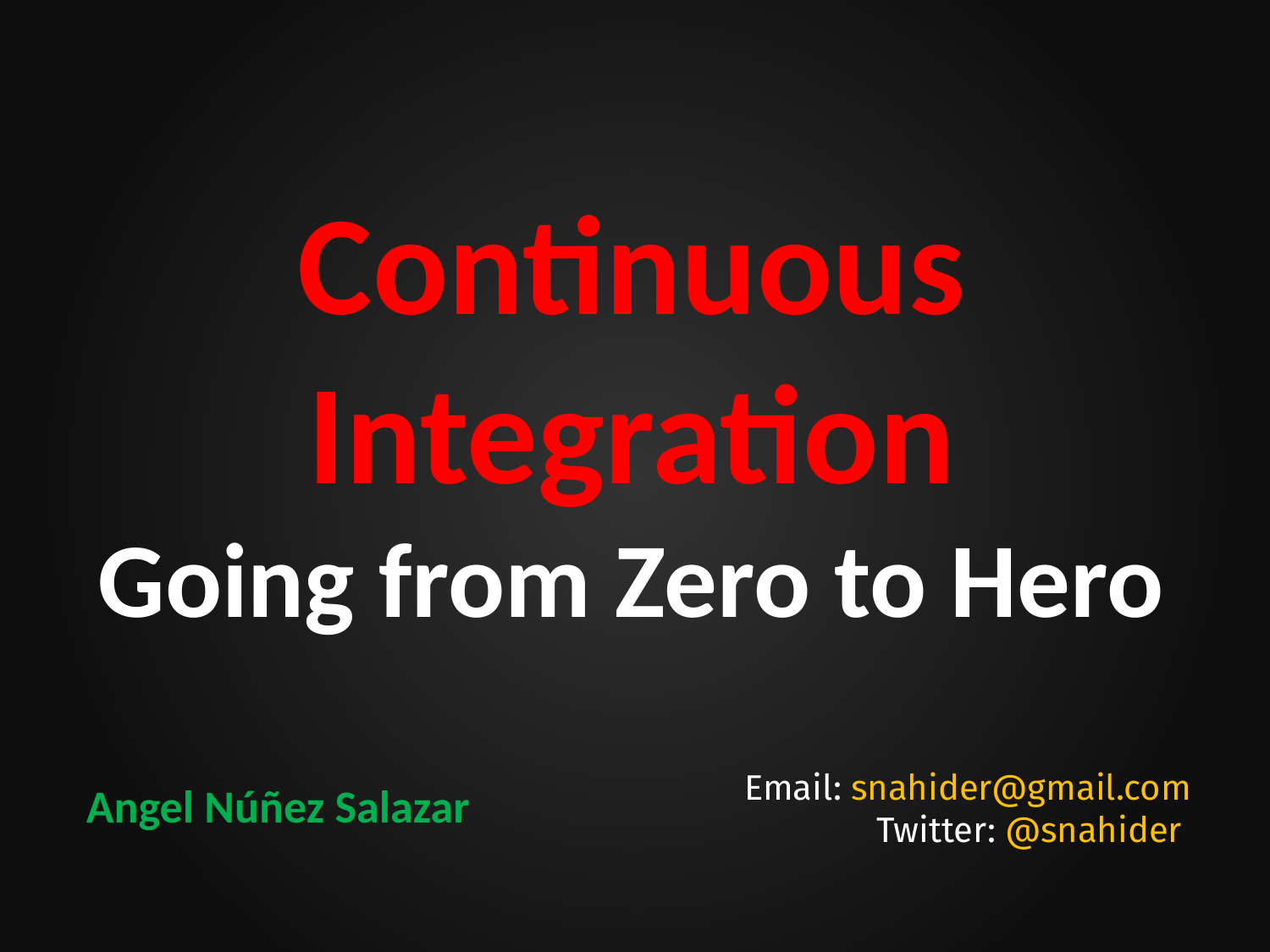

# Continuous Integration Going from Zero to Hero
Email: snahider@gmail.com
Twitter: @snahider
Angel Núñez Salazar